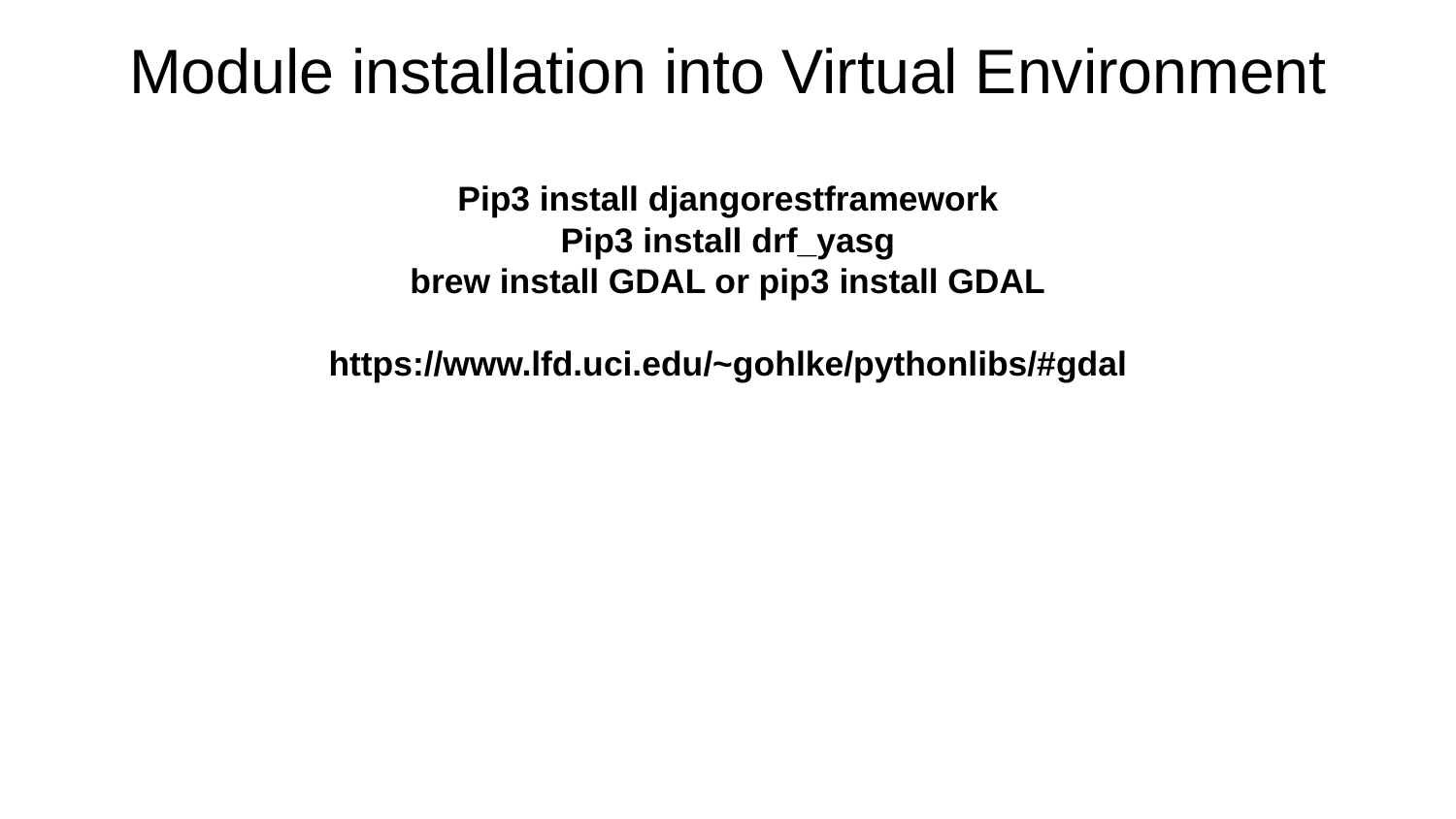

# Module installation into Virtual Environment

Pip3 install djangorestframework
Pip3 install drf_yasg
brew install GDAL or pip3 install GDAL

https://www.lfd.uci.edu/~gohlke/pythonlibs/#gdal